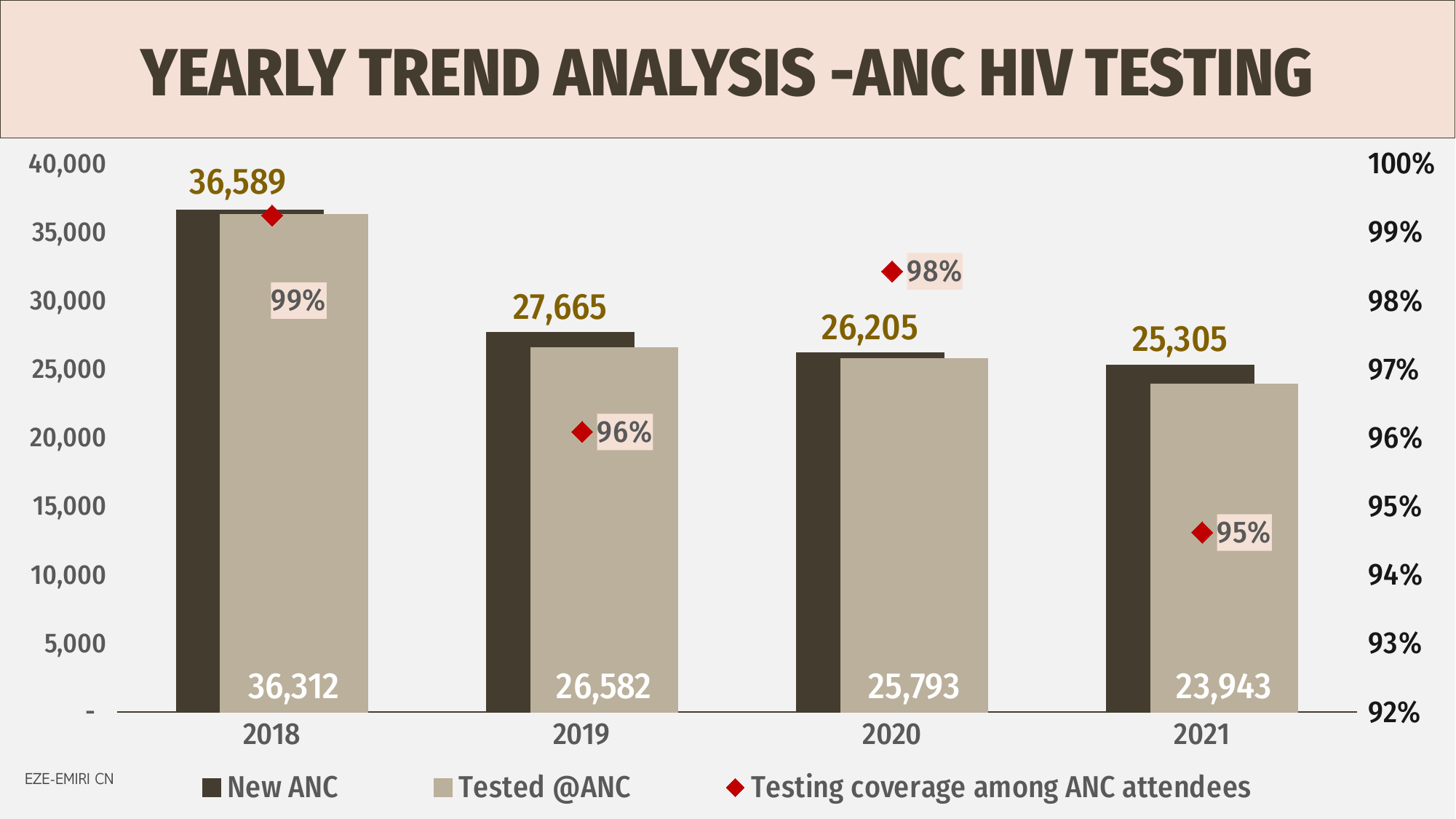

YEARLY TREND ANALYSIS -ANC HIV TESTING

### Chart

| Category | New ANC | Tested @ANC | Testing coverage among ANC attendees |
|---|---|---|---|
| 2018 | 36589.0 | 36312.0 | 0.9924294186777447 |
| 2019 | 27665.0 | 26582.0 | 0.9608530634375565 |
| 2020 | 26205.0 | 25793.0 | 0.9842778095783248 |
| 2021 | 25305.0 | 23943.0 | 0.9461766449318316 |
EZE-EMIRI CN